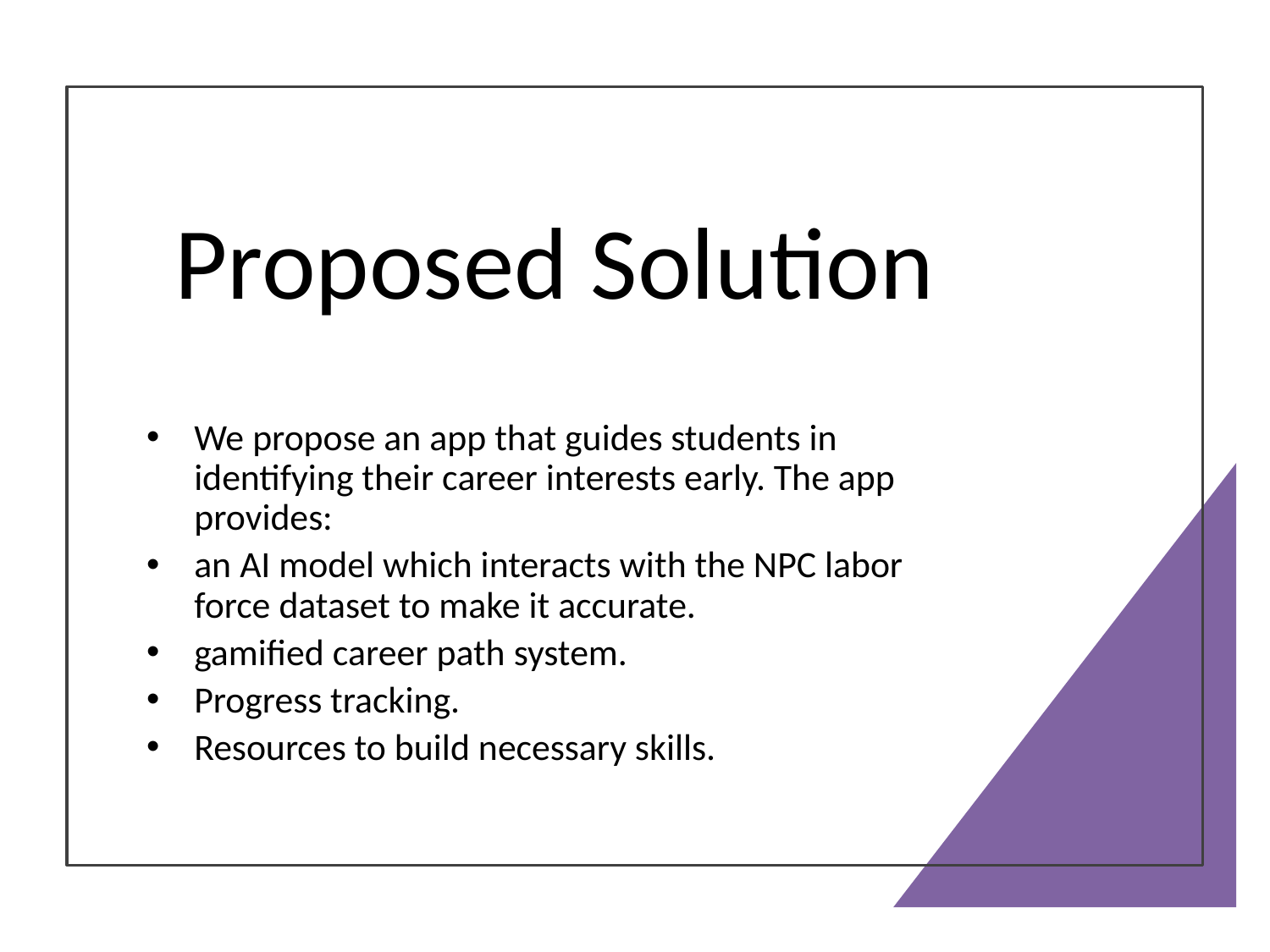

# Proposed Solution
We propose an app that guides students in identifying their career interests early. The app provides:
an AI model which interacts with the NPC labor force dataset to make it accurate.
gamified career path system.
Progress tracking.
Resources to build necessary skills.